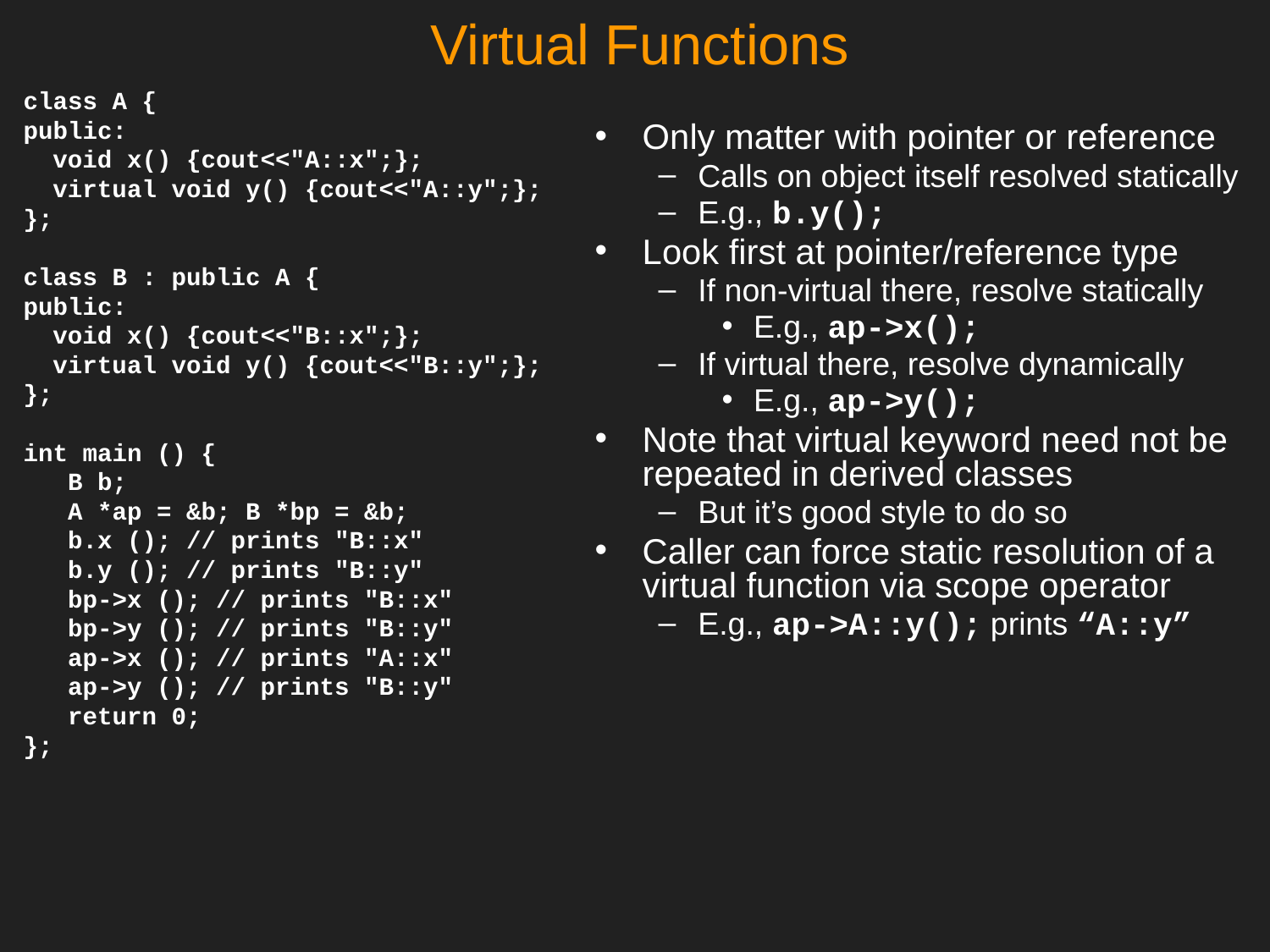

# Virtual Functions
class A {
public:
  void x() {cout<<"A::x";};
  virtual void y() {cout<<"A::y";};
};

class B : public A {
public:
  void x() {cout<<"B::x";};
  virtual void y() {cout<<"B::y";};
};

int main () {
   B b;
   A *ap = &b; B *bp = &b;
   b.x (); // prints "B::x"
   b.y (); // prints "B::y"
   bp->x (); // prints "B::x"
   bp->y (); // prints "B::y"
   ap->x (); // prints "A::x"
   ap->y (); // prints "B::y"
   return 0;
};
Only matter with pointer or reference
Calls on object itself resolved statically
E.g., b.y();
Look first at pointer/reference type
If non-virtual there, resolve statically
E.g., ap->x();
If virtual there, resolve dynamically
E.g., ap->y();
Note that virtual keyword need not be repeated in derived classes
But it’s good style to do so
Caller can force static resolution of a virtual function via scope operator
E.g., ap->A::y(); prints “A::y”